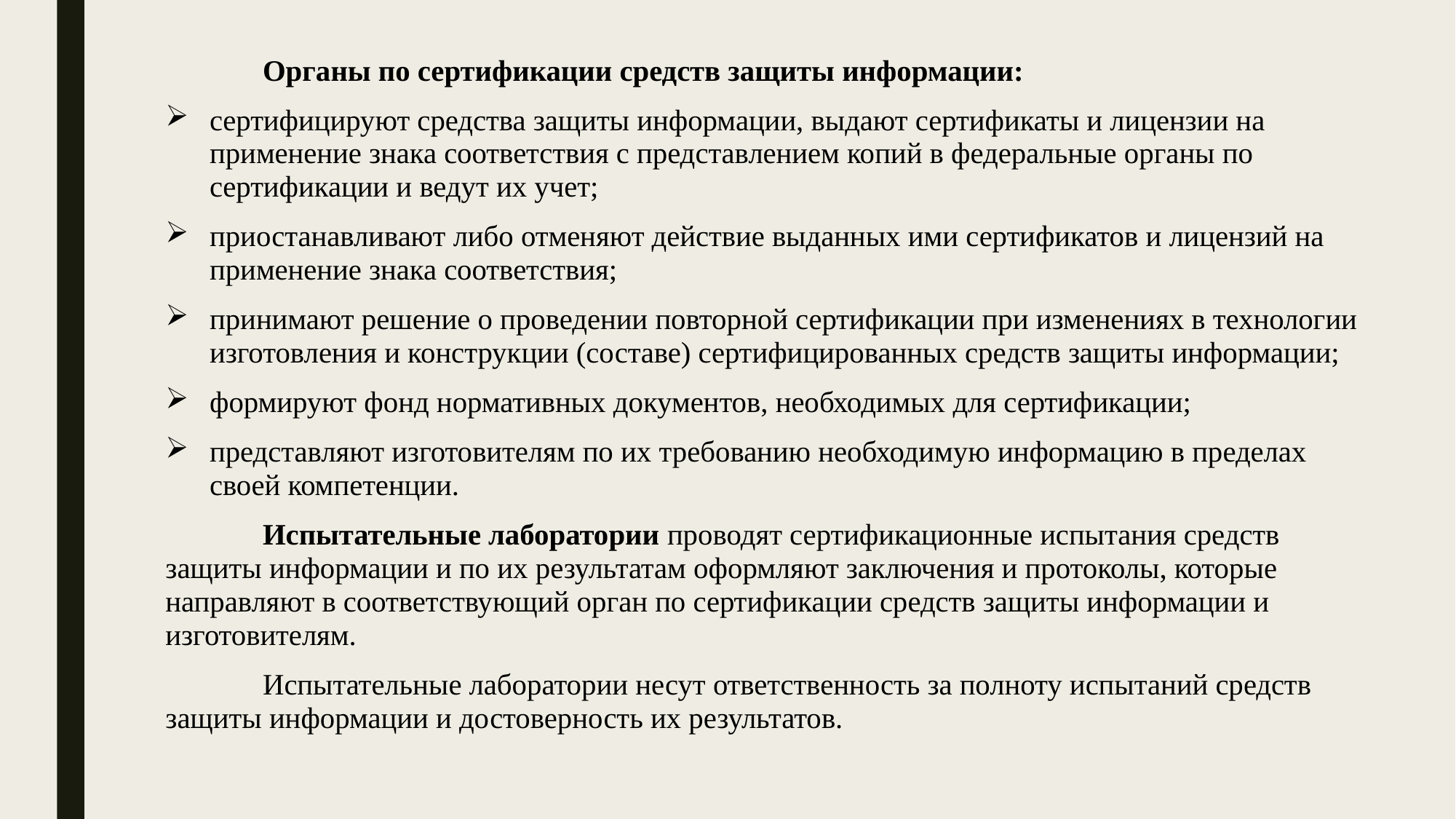

Органы по сертификации средств защиты информации:
сертифицируют средства защиты информации, выдают сертификаты и лицензии на применение знака соответствия с представлением копий в федеральные органы по сертификации и ведут их учет;
приостанавливают либо отменяют действие выданных ими сертификатов и лицензий на применение знака соответствия;
принимают решение о проведении повторной сертификации при изменениях в технологии изготовления и конструкции (составе) сертифицированных средств защиты информации;
формируют фонд нормативных документов, необходимых для сертификации;
представляют изготовителям по их требованию необходимую информацию в пределах своей компетенции.
	Испытательные лаборатории проводят сертификационные испытания средств защиты информации и по их результатам оформляют заключения и протоколы, которые направляют в соответствующий орган по сертификации средств защиты информации и изготовителям.
	Испытательные лаборатории несут ответственность за полноту испытаний средств защиты информации и достоверность их результатов.